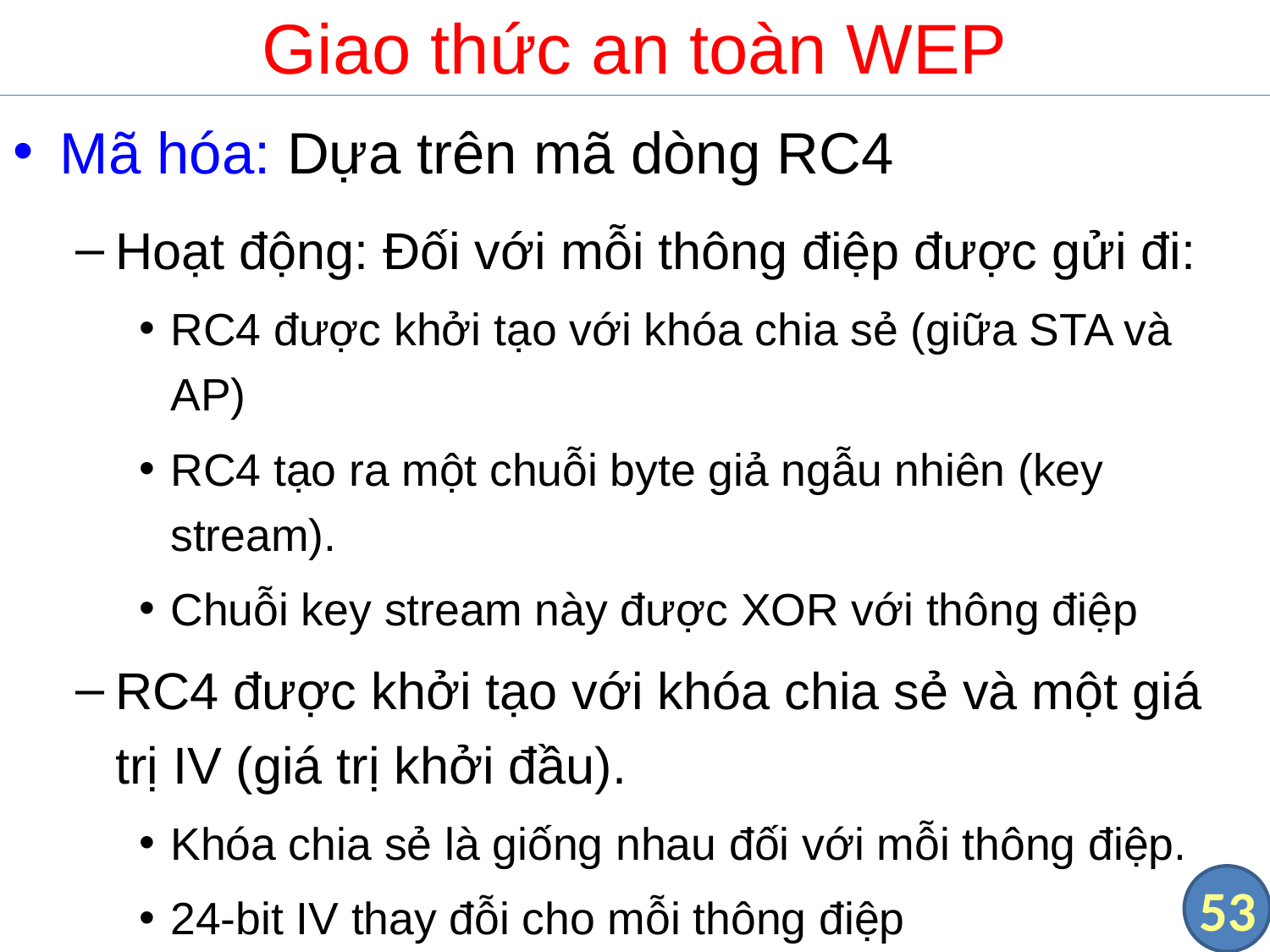

# Giao thức an toàn WEP
Mã hóa: Dựa trên mã dòng RC4
Hoạt động: Đối với mỗi thông điệp được gửi đi:
RC4 được khởi tạo với khóa chia sẻ (giữa STA và AP)
RC4 tạo ra một chuỗi byte giả ngẫu nhiên (key stream).
Chuỗi key stream này được XOR với thông điệp
RC4 được khởi tạo với khóa chia sẻ và một giá trị IV (giá trị khởi đầu).
Khóa chia sẻ là giống nhau đối với mỗi thông điệp.
24-bit IV thay đỗi cho mỗi thông điệp

53